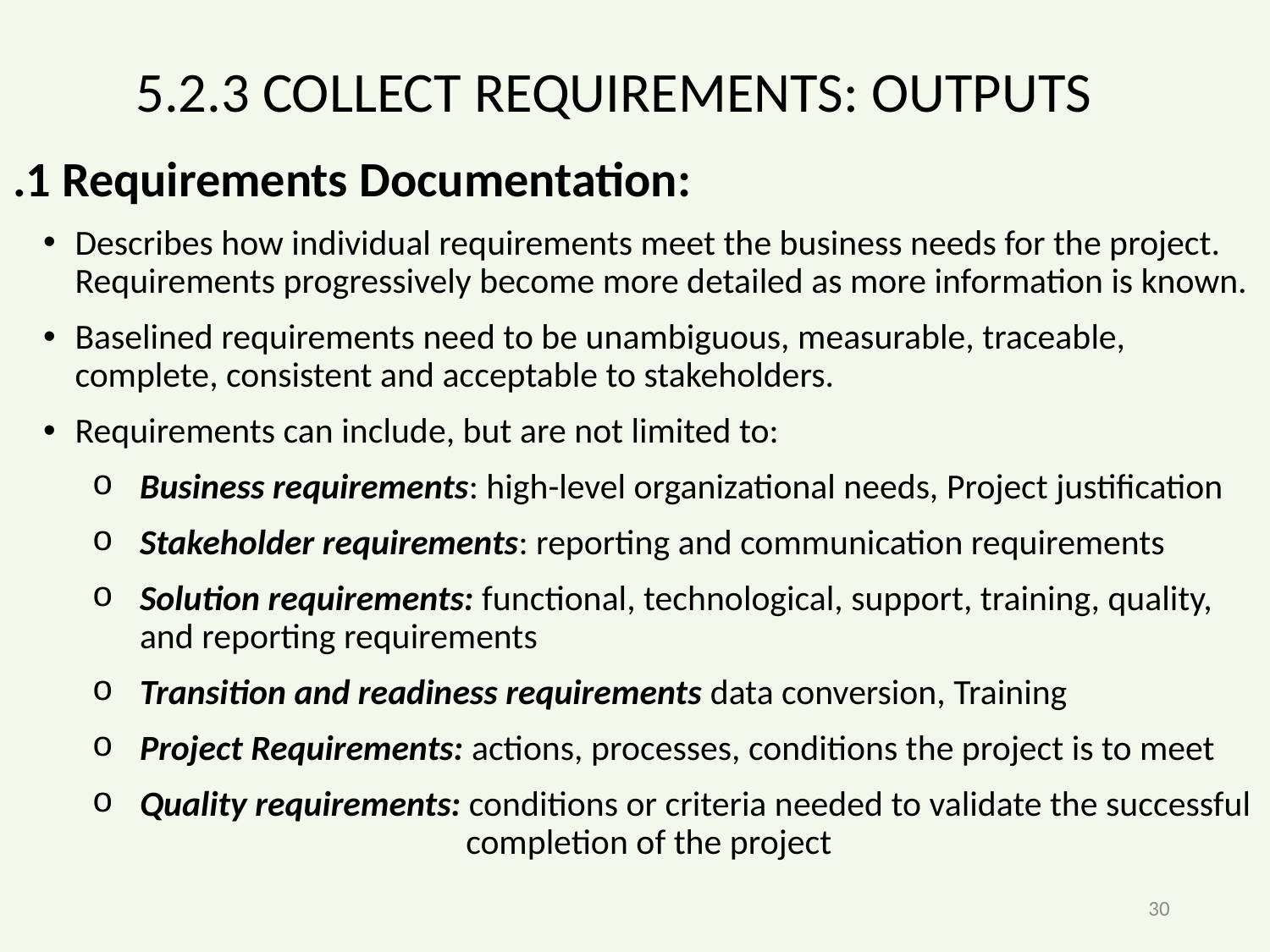

# 5.2.3 COLLECT REQUIREMENTS: OUTPUTS
.1 Requirements Documentation:
Describes how individual requirements meet the business needs for the project. Requirements progressively become more detailed as more information is known.
Baselined requirements need to be unambiguous, measurable, traceable, complete, consistent and acceptable to stakeholders.
Requirements can include, but are not limited to:
Business requirements: high-level organizational needs, Project justification
Stakeholder requirements: reporting and communication requirements
Solution requirements: functional, technological, support, training, quality, and reporting requirements
Transition and readiness requirements data conversion, Training
Project Requirements: actions, processes, conditions the project is to meet
Quality requirements: conditions or criteria needed to validate the successful 		         completion of the project
30